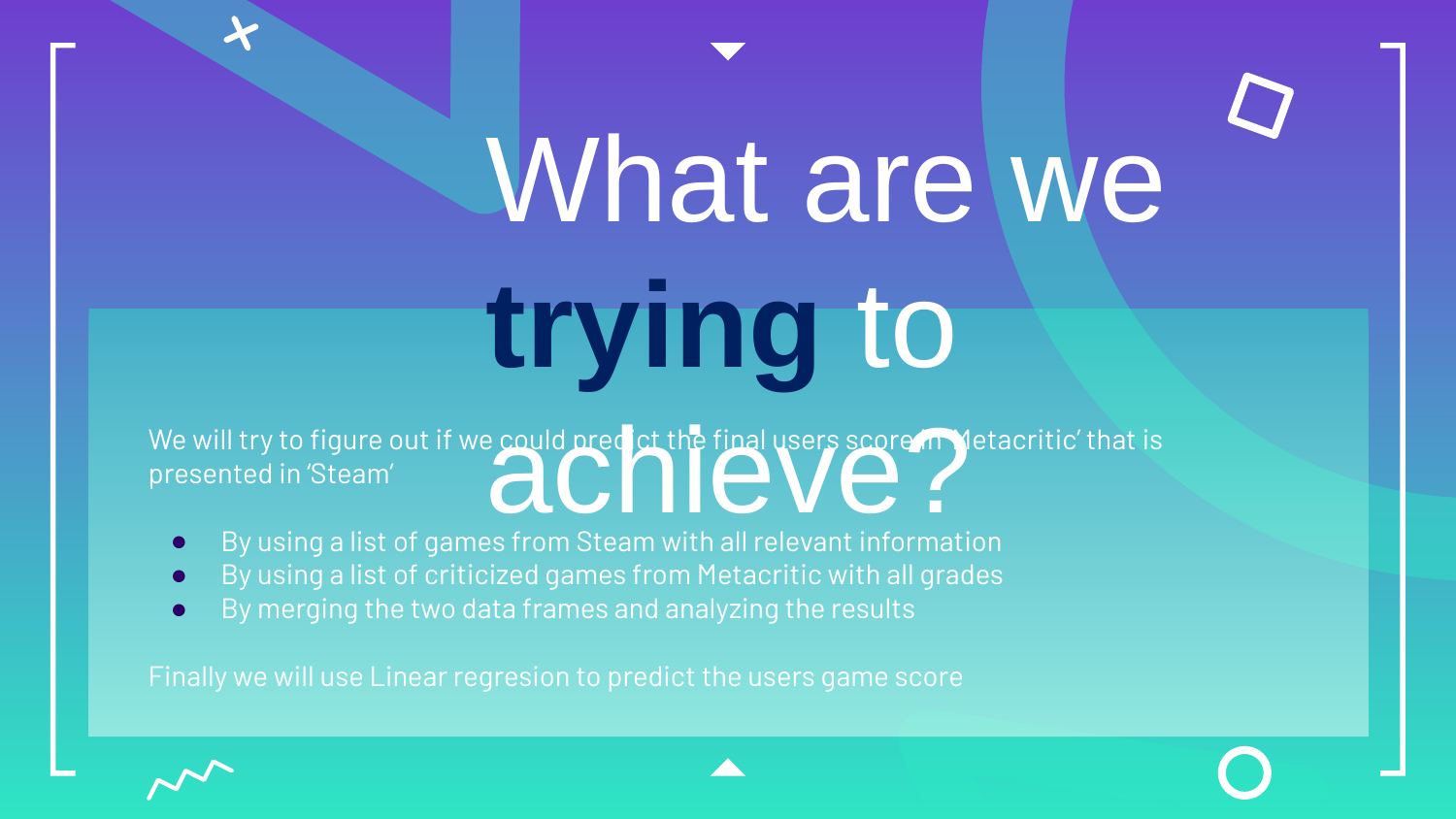

# What are we trying to achieve?

We will try to figure out if we could predict the final users score in ‘Metacritic’ that is presented in ‘Steam’
By using a list of games from Steam with all relevant information
By using a list of criticized games from Metacritic with all grades
By merging the two data frames and analyzing the results

Finally we will use Linear regresion to predict the users game score